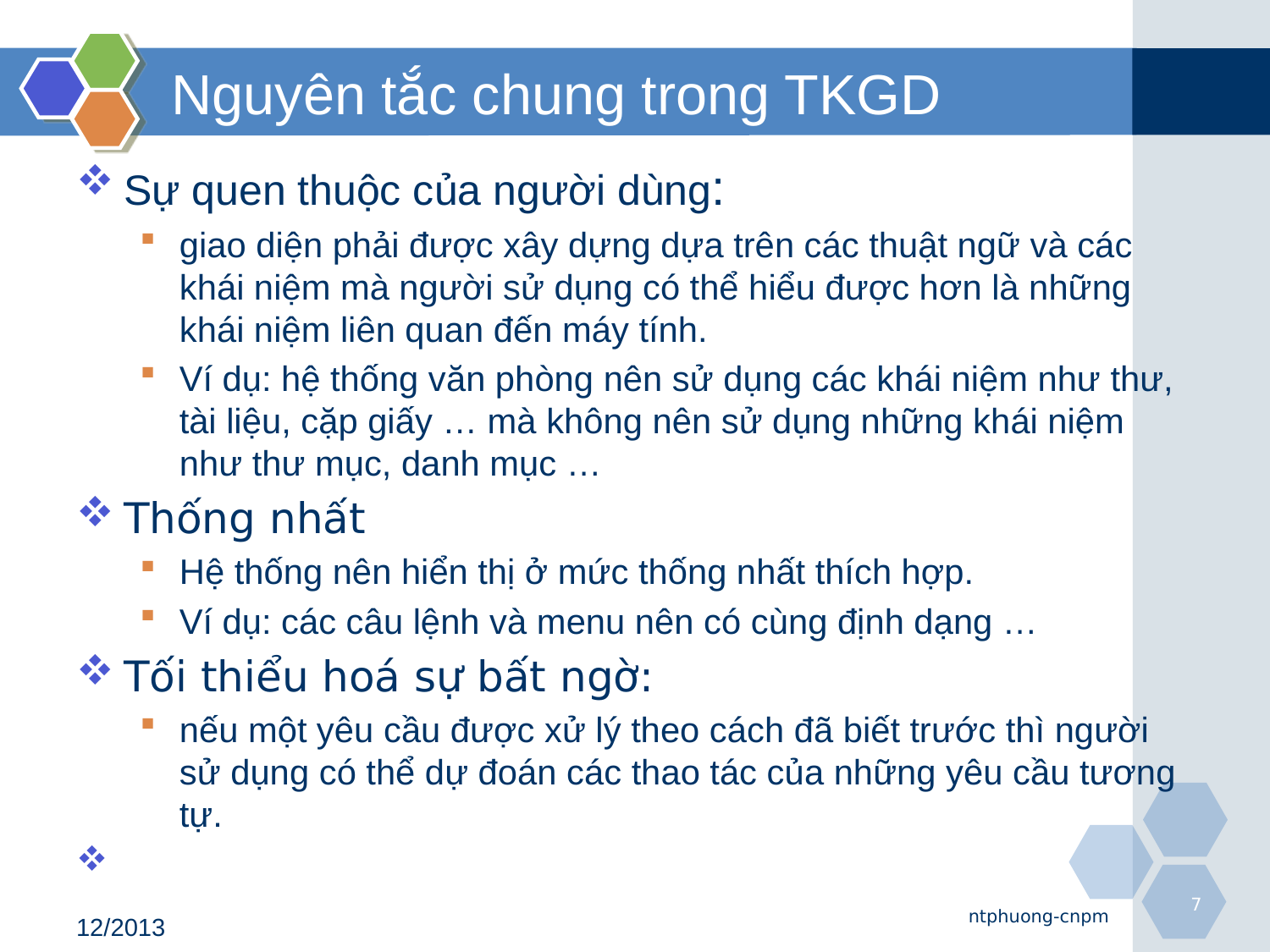

# Nguyên tắc chung trong TKGD
Sự quen thuộc của người dùng:
giao diện phải được xây dựng dựa trên các thuật ngữ và các khái niệm mà người sử dụng có thể hiểu được hơn là những khái niệm liên quan đến máy tính.
Ví dụ: hệ thống văn phòng nên sử dụng các khái niệm như thư, tài liệu, cặp giấy … mà không nên sử dụng những khái niệm như thư mục, danh mục …
Thống nhất
Hệ thống nên hiển thị ở mức thống nhất thích hợp.
Ví dụ: các câu lệnh và menu nên có cùng định dạng …
Tối thiểu hoá sự bất ngờ:
nếu một yêu cầu được xử lý theo cách đã biết trước thì người sử dụng có thể dự đoán các thao tác của những yêu cầu tương tự.

7
ntphuong-cnpm
12/2013